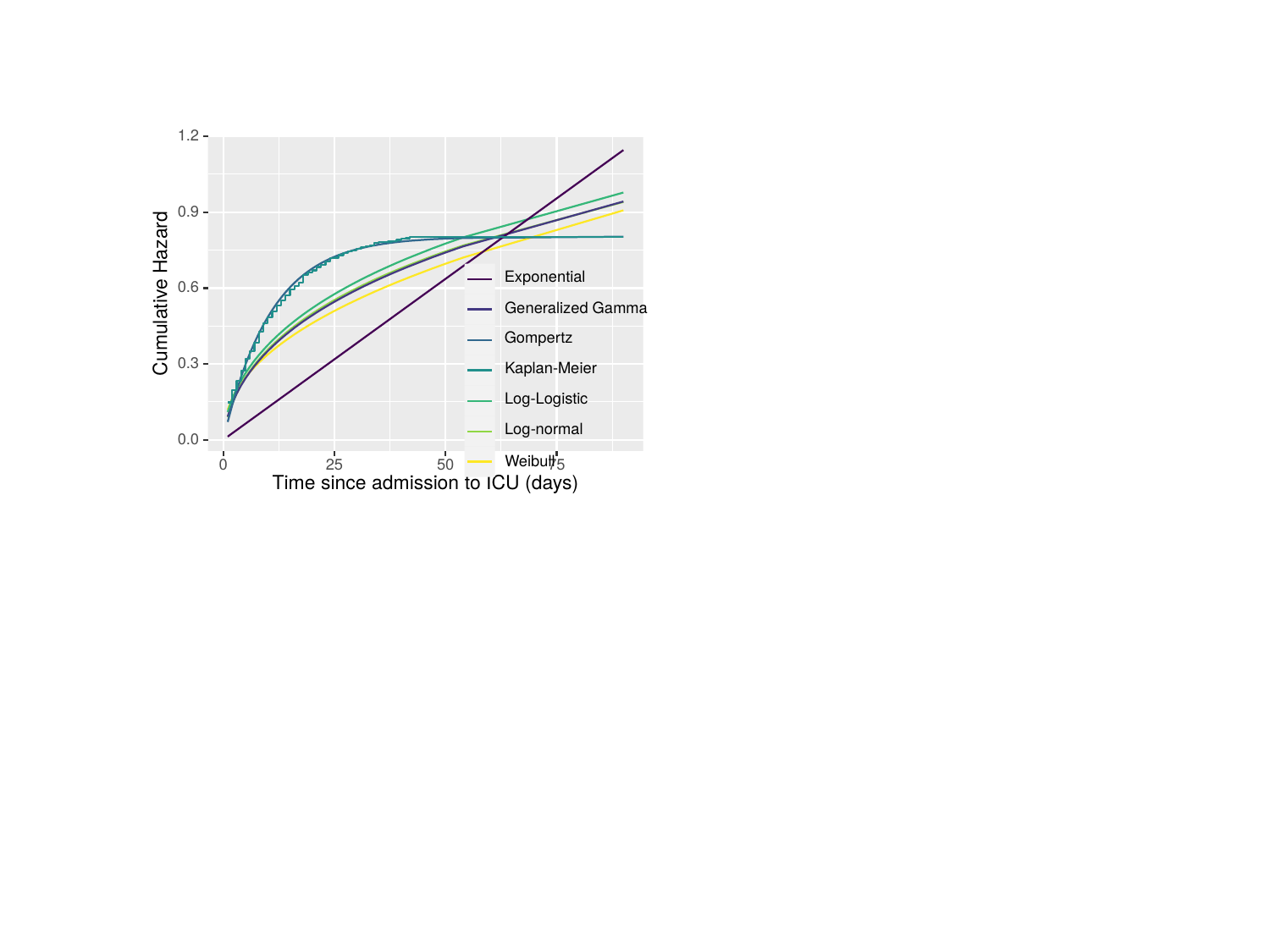

1.2

0.9

Exponential

0.6
Cumulative Hazard

Generalized Gamma

Gompertz

0.3
Kaplan-Meier

Log-Logistic

Log-normal

0.0

Weibull
25
0
50
75

Time since admission to ICU (days)